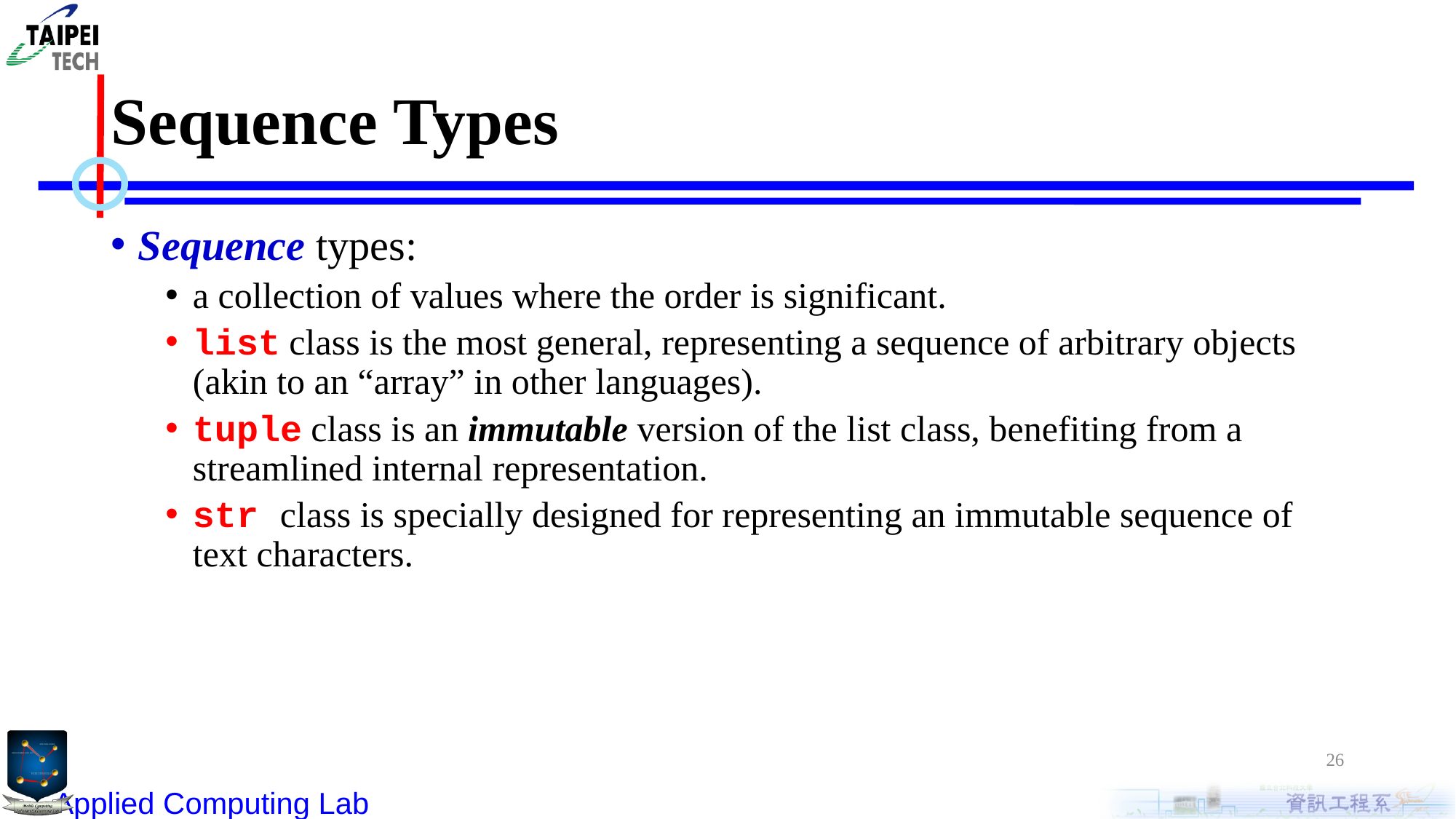

# Sequence Types
Sequence types:
a collection of values where the order is significant.
list class is the most general, representing a sequence of arbitrary objects (akin to an “array” in other languages).
tuple class is an immutable version of the list class, benefiting from a streamlined internal representation.
str class is specially designed for representing an immutable sequence of text characters.
26